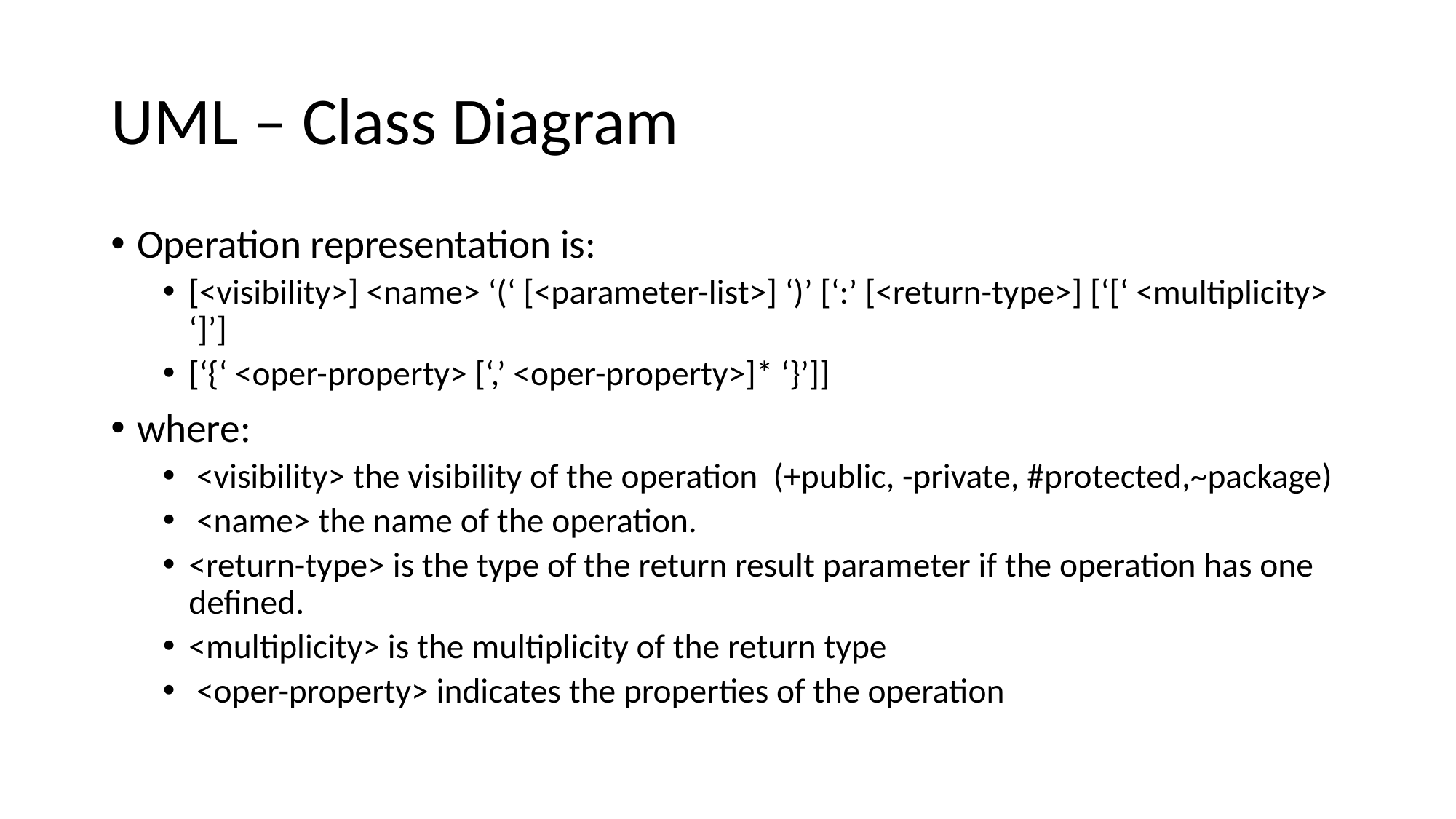

# UML – Class Diagram
Operation representation is:
[<visibility>] <name> ‘(‘ [<parameter-list>] ‘)’ [‘:’ [<return-type>] [‘[‘ <multiplicity> ‘]’]
[‘{‘ <oper-property> [‘,’ <oper-property>]* ‘}’]]
where:
 <visibility> the visibility of the operation  (+public, -private, #protected,~package)
 <name> the name of the operation.
<return-type> is the type of the return result parameter if the operation has one defined.
<multiplicity> is the multiplicity of the return type
 <oper-property> indicates the properties of the operation